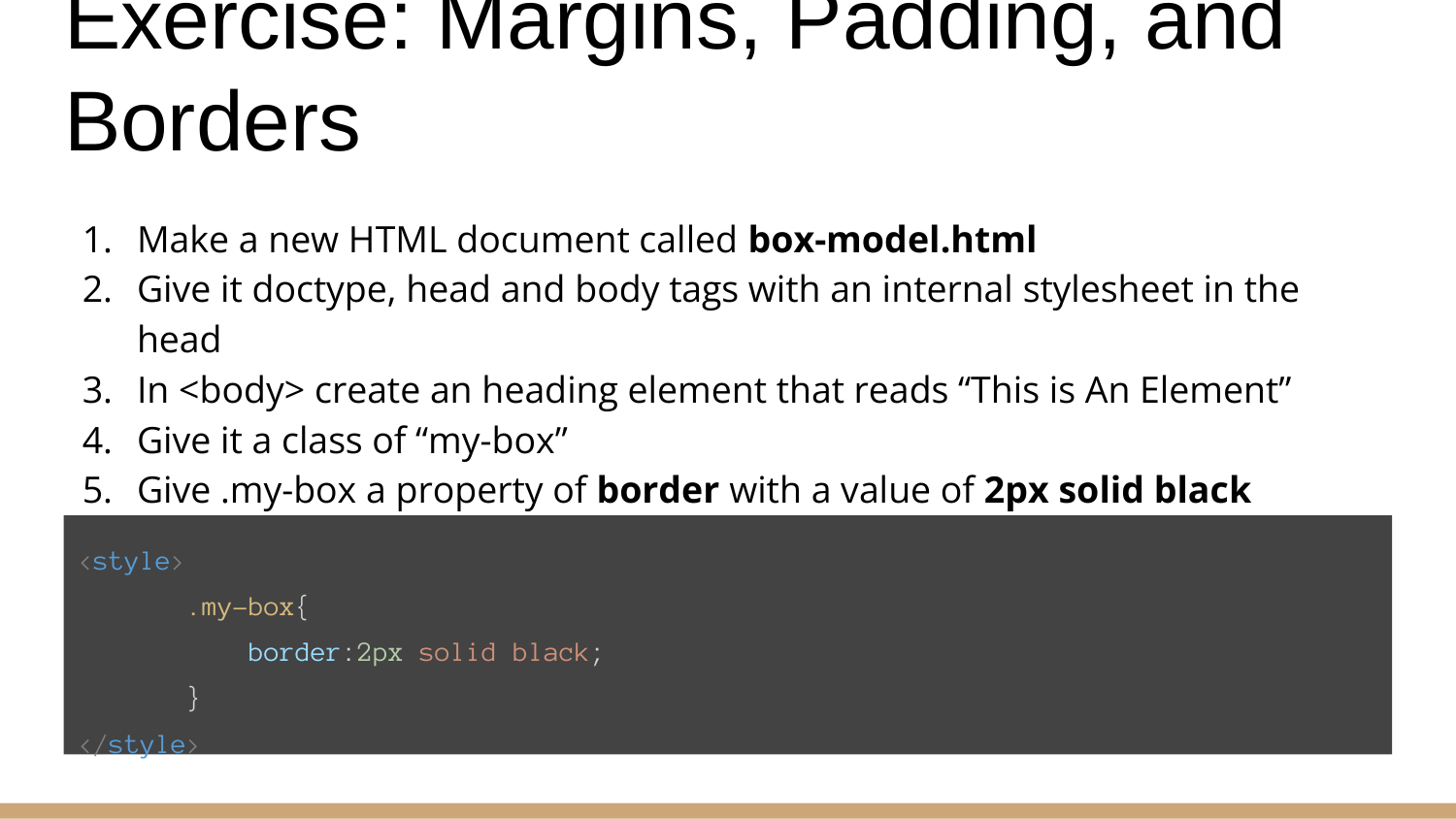

# Exercise: Margins, Padding, and Borders
Make a new HTML document called box-model.html
Give it doctype, head and body tags with an internal stylesheet in the head
In <body> create an heading element that reads “This is An Element”
Give it a class of “my-box”
Give .my-box a property of border with a value of 2px solid black
Open your new page in a browser.

<style>
       .my-box{
           border:2px solid black;
       }
</style>